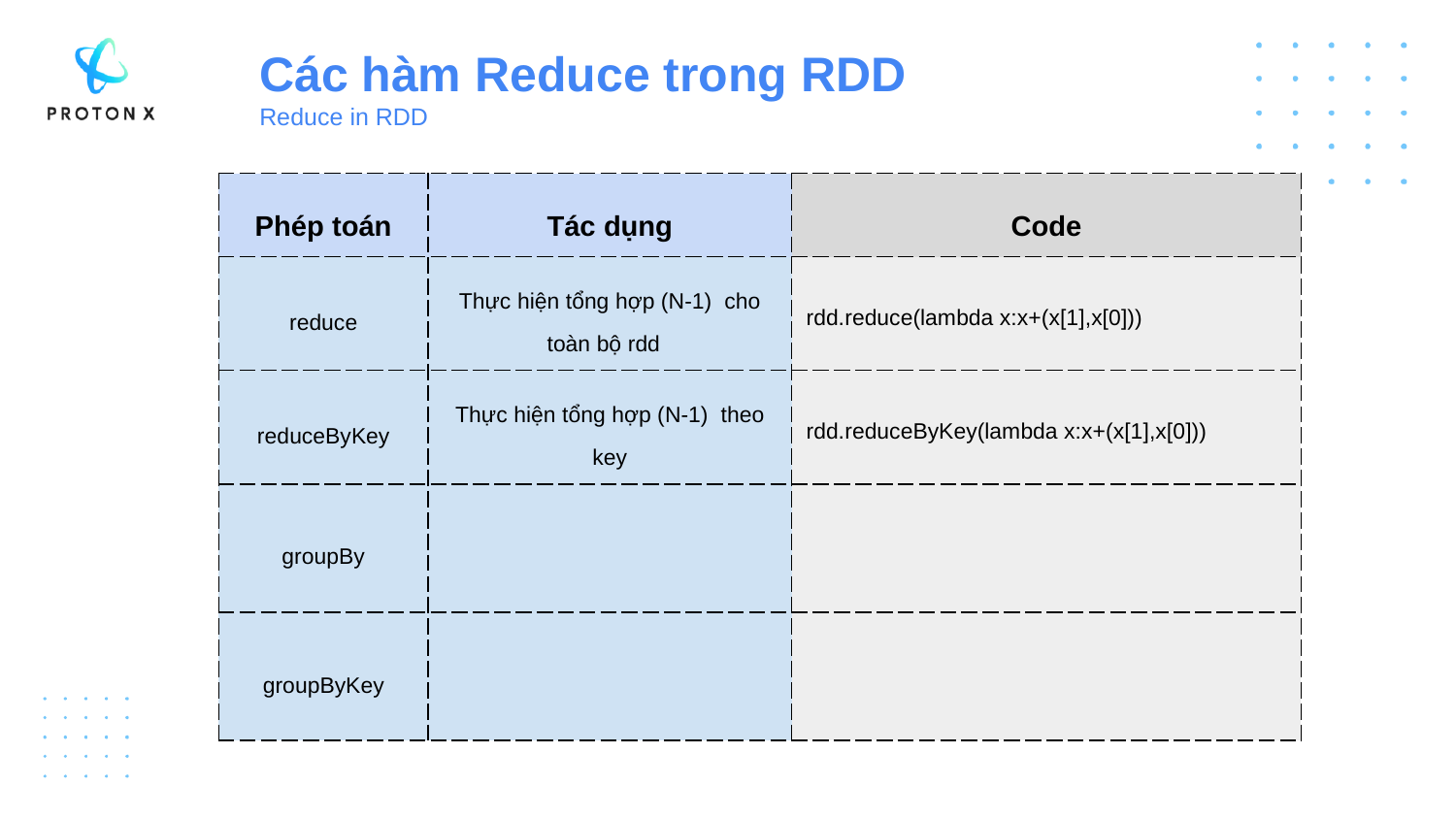

Các hàm Reduce trong RDD
Reduce in RDD

| Phép toán | Tác dụng | Code |
| --- | --- | --- |
| reduce | Thực hiện tổng hợp (N-1) cho toàn bộ rdd | rdd.reduce(lambda x:x+(x[1],x[0])) |
| reduceByKey | Thực hiện tổng hợp (N-1) theo key | rdd.reduceByKey(lambda x:x+(x[1],x[0])) |
| groupBy |  |  |
| groupByKey |  |  |